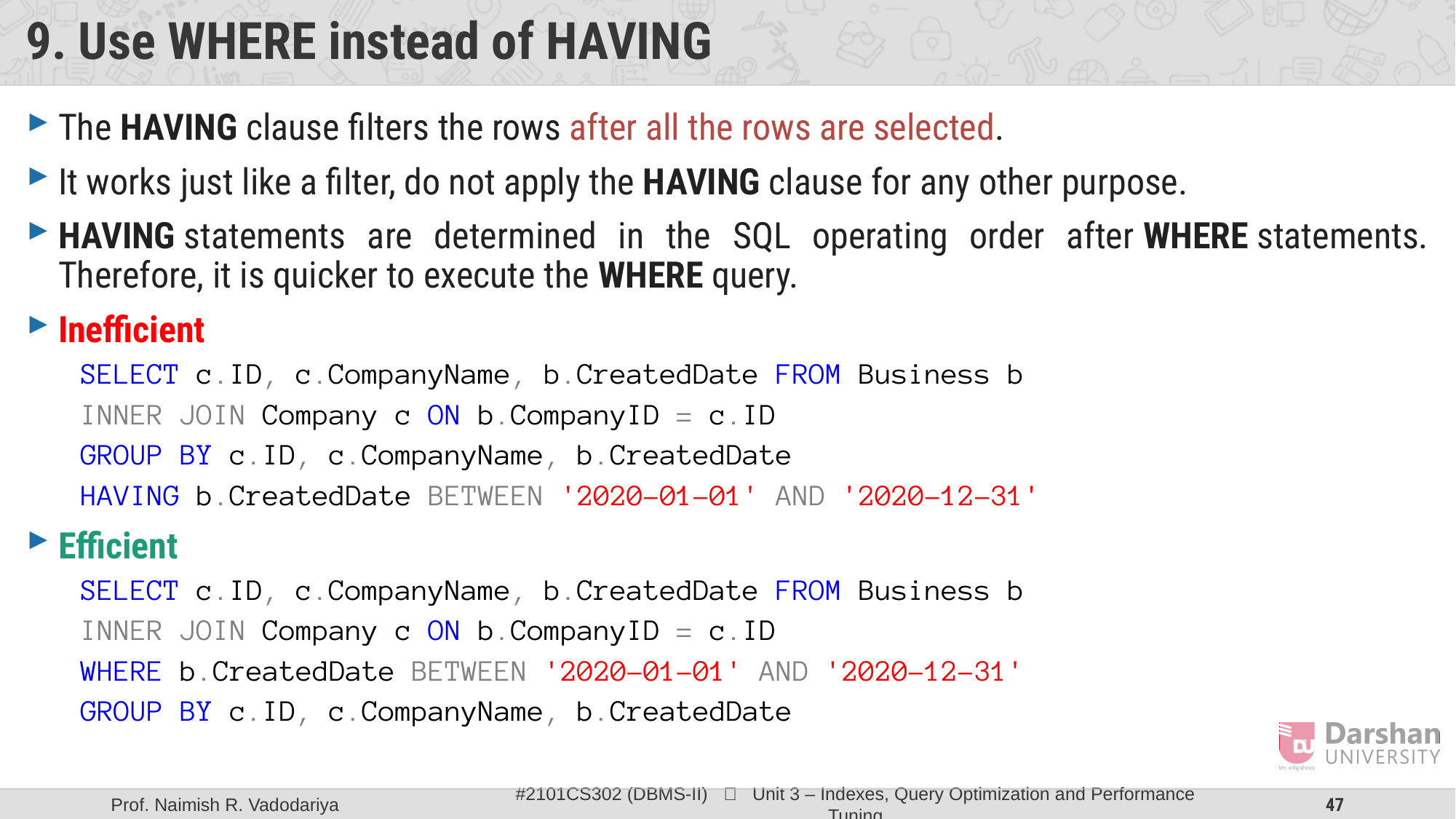

# 9. Use WHERE instead of HAVING
The HAVING clause filters the rows after all the rows are selected.
It works just like a filter, do not apply the HAVING clause for any other purpose.
HAVING statements are determined in the SQL operating order after WHERE statements. Therefore, it is quicker to execute the WHERE query.
Inefficient
SELECT c.ID, c.CompanyName, b.CreatedDate FROM Business b
INNER JOIN Company c ON b.CompanyID = c.ID
GROUP BY c.ID, c.CompanyName, b.CreatedDate
HAVING b.CreatedDate BETWEEN '2020-01-01' AND '2020-12-31'
Efficient
SELECT c.ID, c.CompanyName, b.CreatedDate FROM Business b
INNER JOIN Company c ON b.CompanyID = c.ID
WHERE b.CreatedDate BETWEEN '2020-01-01' AND '2020-12-31'
GROUP BY c.ID, c.CompanyName, b.CreatedDate